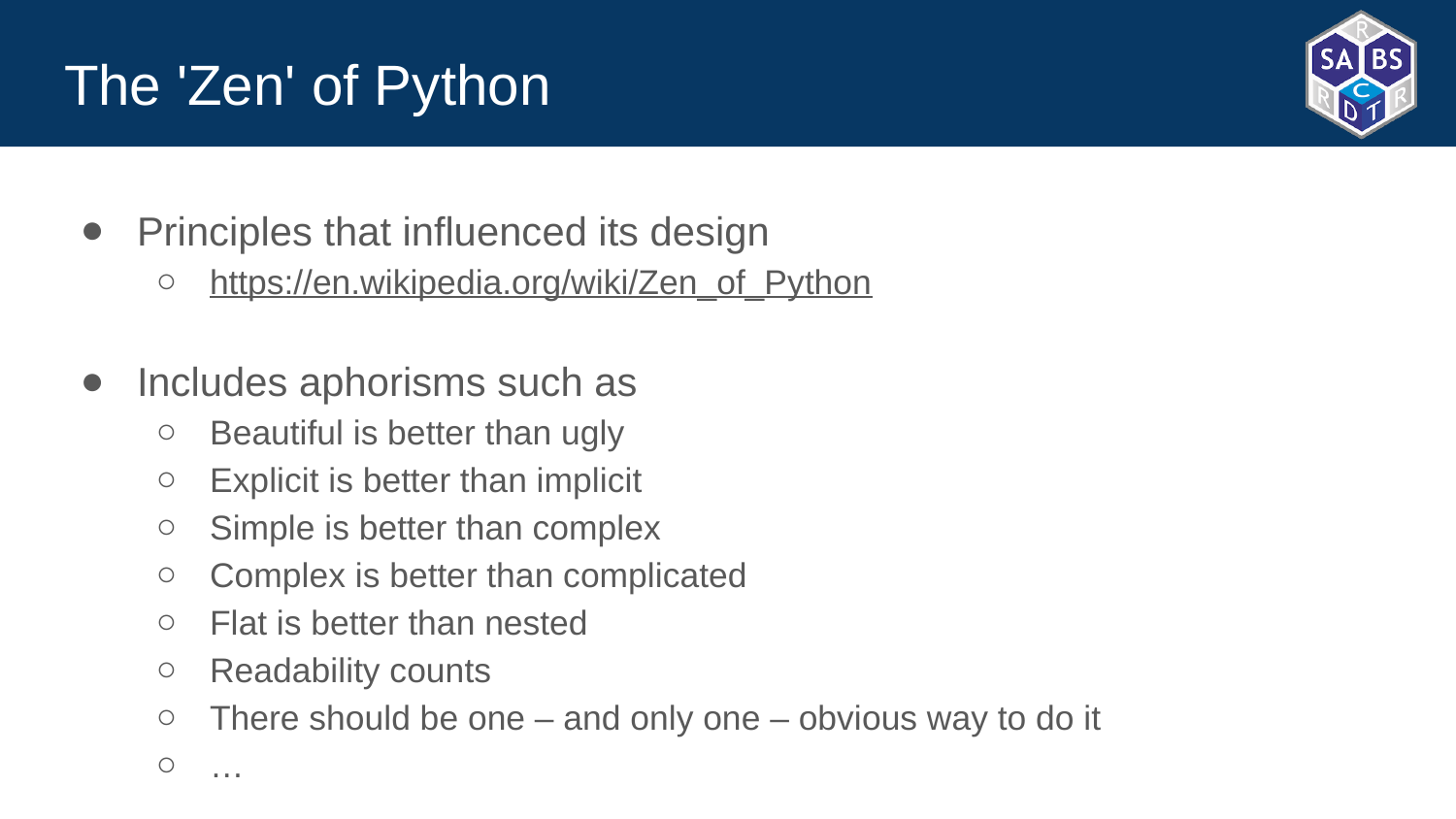

# The 'Zen' of Python
Principles that influenced its design
https://en.wikipedia.org/wiki/Zen_of_Python
Includes aphorisms such as
Beautiful is better than ugly
Explicit is better than implicit
Simple is better than complex
Complex is better than complicated
Flat is better than nested
Readability counts
There should be one – and only one – obvious way to do it
…